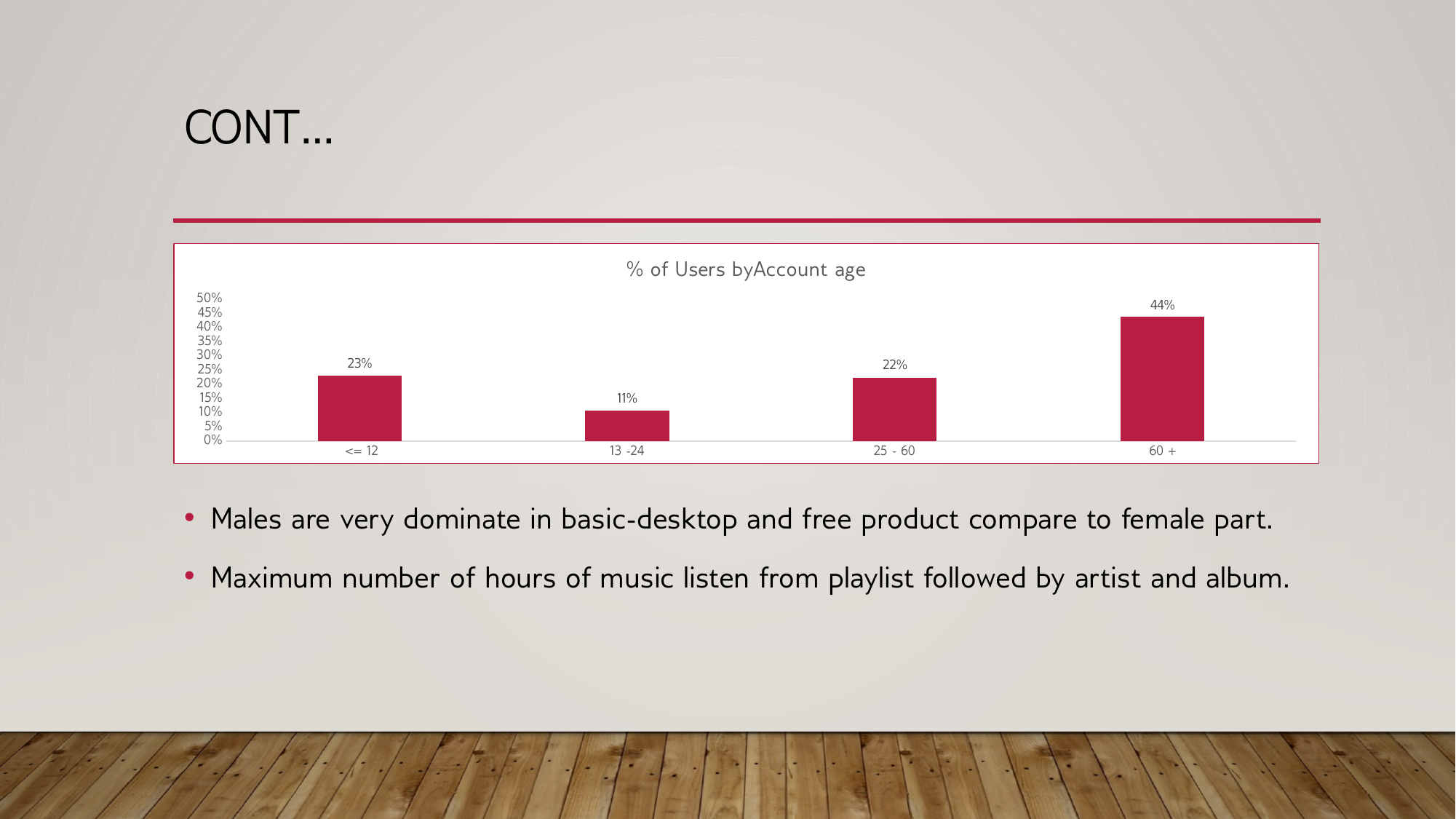

# Cont…

### Chart:

| Category | % of Users byAccount age |
|---|---|
|  <= 12 | 0.231259801359122 |
| 13 -24 | 0.107056978567695 |
| 25 - 60 | 0.224464192368008 |
| 60 + | 0.437219027705175 |
Males are very dominate in basic-desktop and free product compare to female part.
Maximum number of hours of music listen from playlist followed by artist and album.